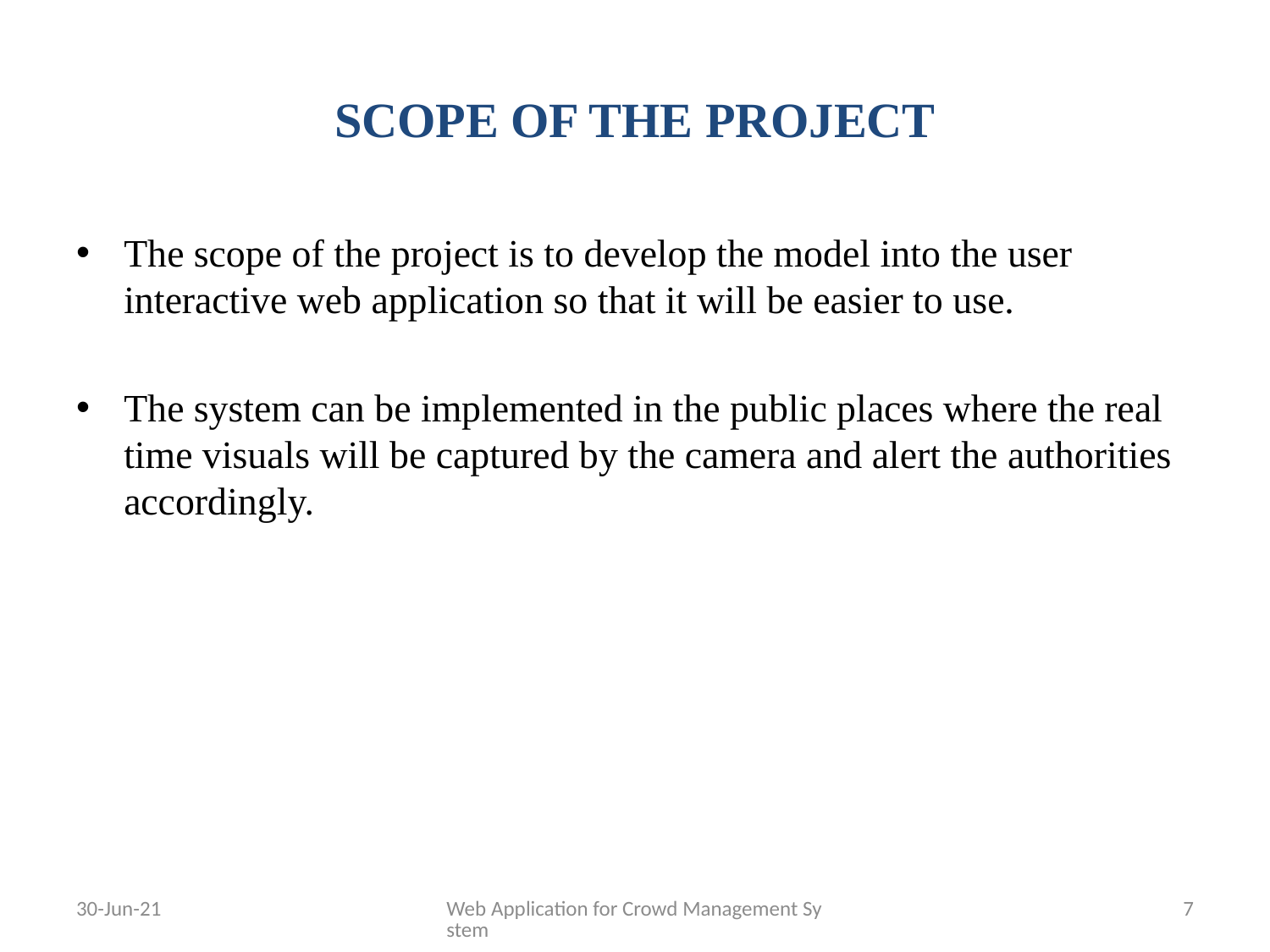

# SCOPE OF THE PROJECT
The scope of the project is to develop the model into the user interactive web application so that it will be easier to use.

The system can be implemented in the public places where the real time visuals will be captured by the camera and alert the authorities accordingly.
30-Jun-21
Web Application for Crowd Management System
7